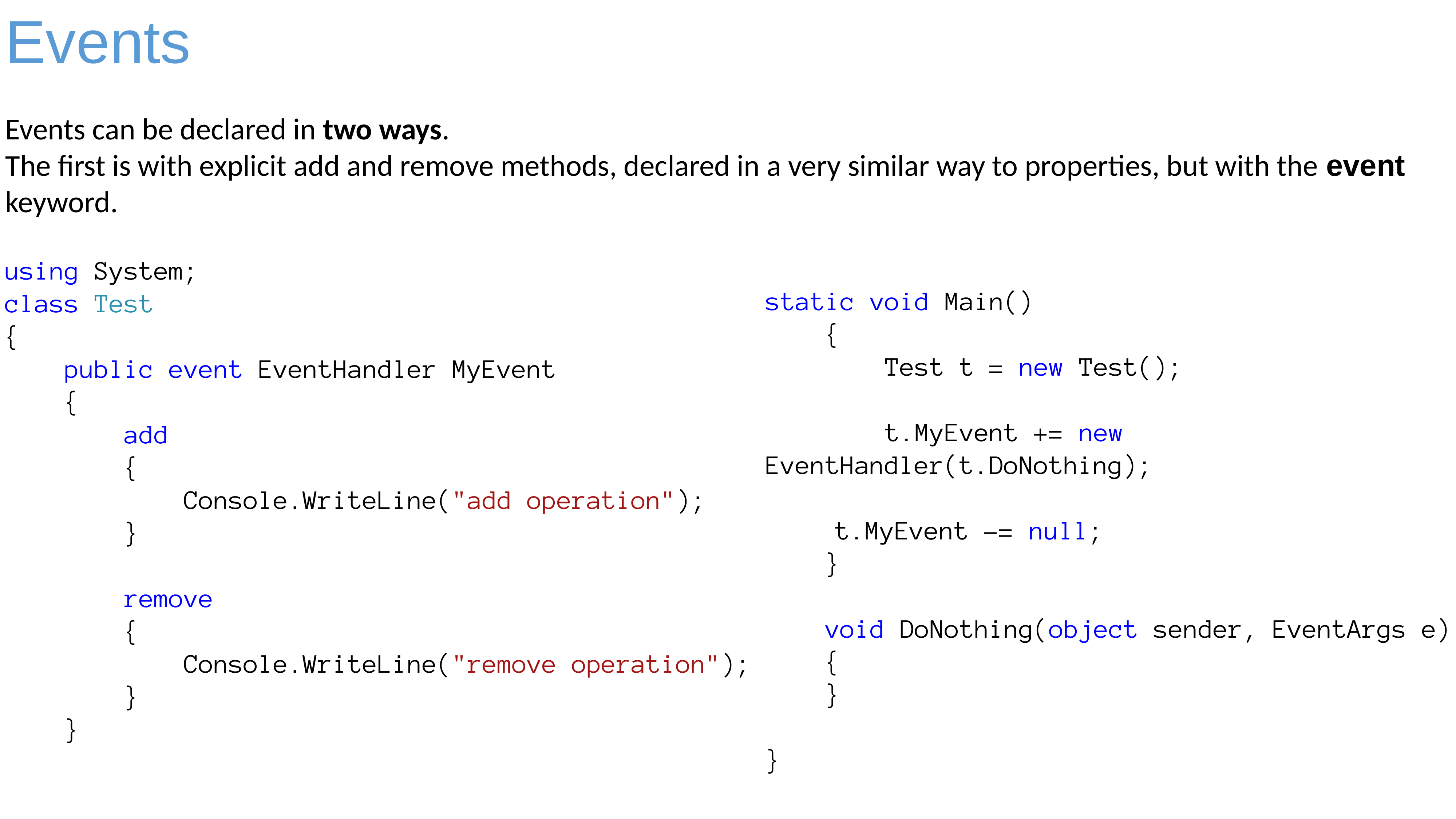

Events
Events can be declared in two ways.
The first is with explicit add and remove methods, declared in a very similar way to properties, but with the event keyword.
using System;
class Test
{
    public event EventHandler MyEvent
    {
        add
        {
            Console.WriteLine("add operation");
        }

        remove
        {
            Console.WriteLine("remove operation");
        }
    }

static void Main()
    {
        Test t = new Test();

        t.MyEvent += new EventHandler(t.DoNothing);

	 t.MyEvent -= null;
    }

    void DoNothing(object sender, EventArgs e)
    {
    }

}